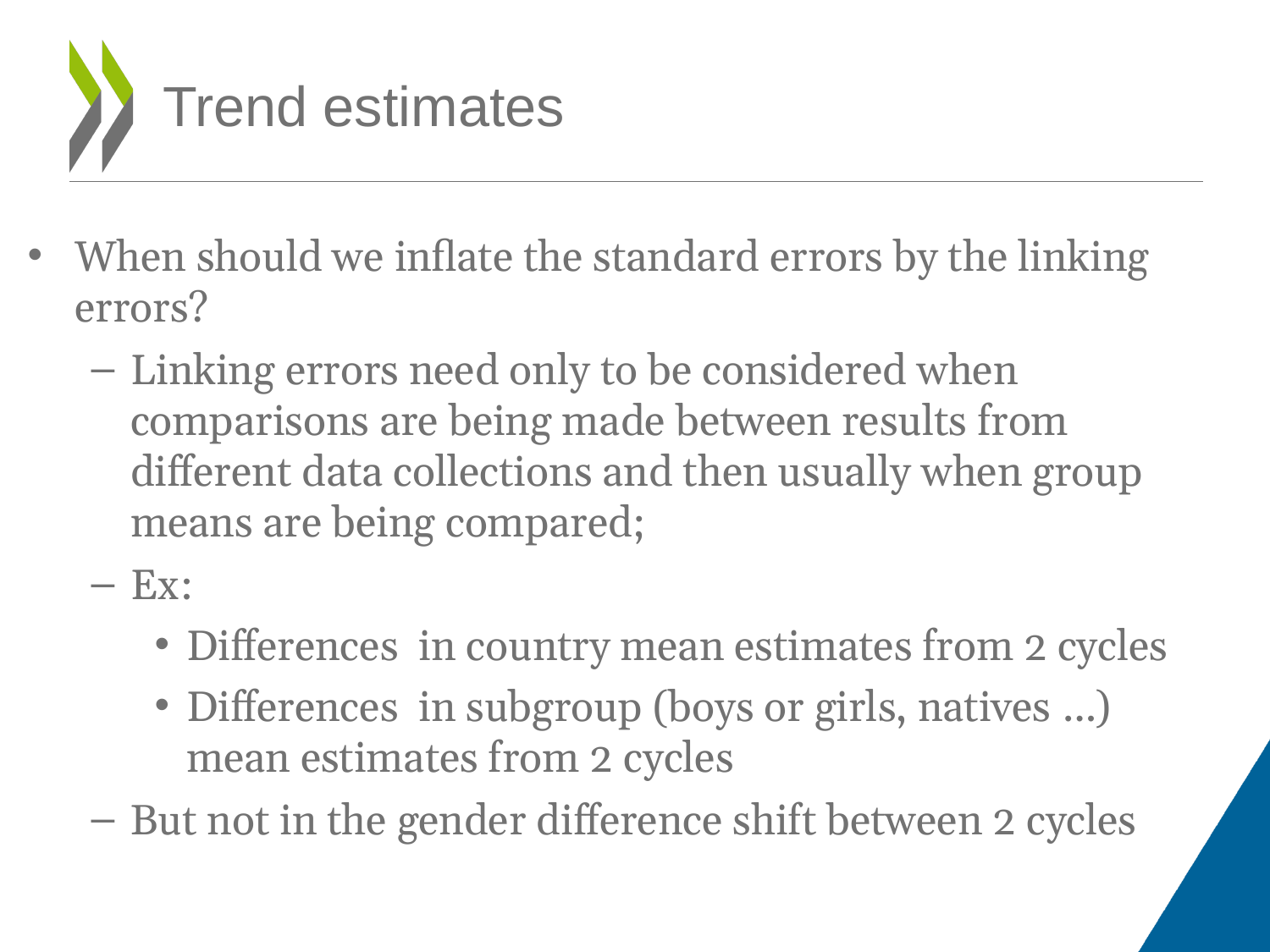

# Trend estimates
When should we inflate the standard errors by the linking errors?
Linking errors need only to be considered when comparisons are being made between results from different data collections and then usually when group means are being compared;
Ex:
Differences  in country mean estimates from 2 cycles
Differences  in subgroup (boys or girls, natives …) mean estimates from 2 cycles
But not in the gender difference shift between 2 cycles